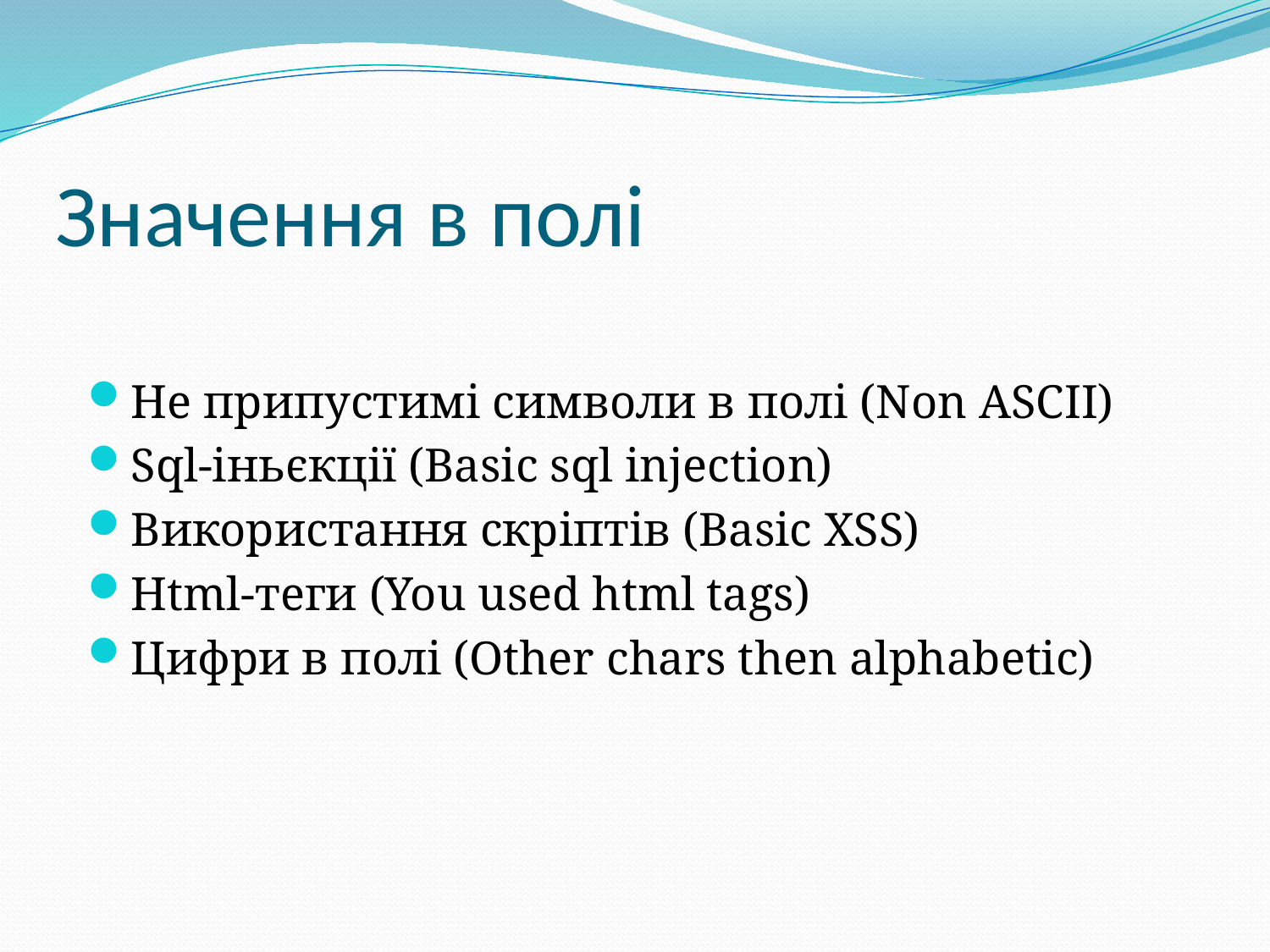

# Значення в полі
Не припустимі символи в полі (Non ASCII)
Sql-іньєкції (Basic sql injection)
Використання скріптів (Basic XSS)
Html-теги (You used html tags)
Цифри в полі (Other chars then alphabetic)